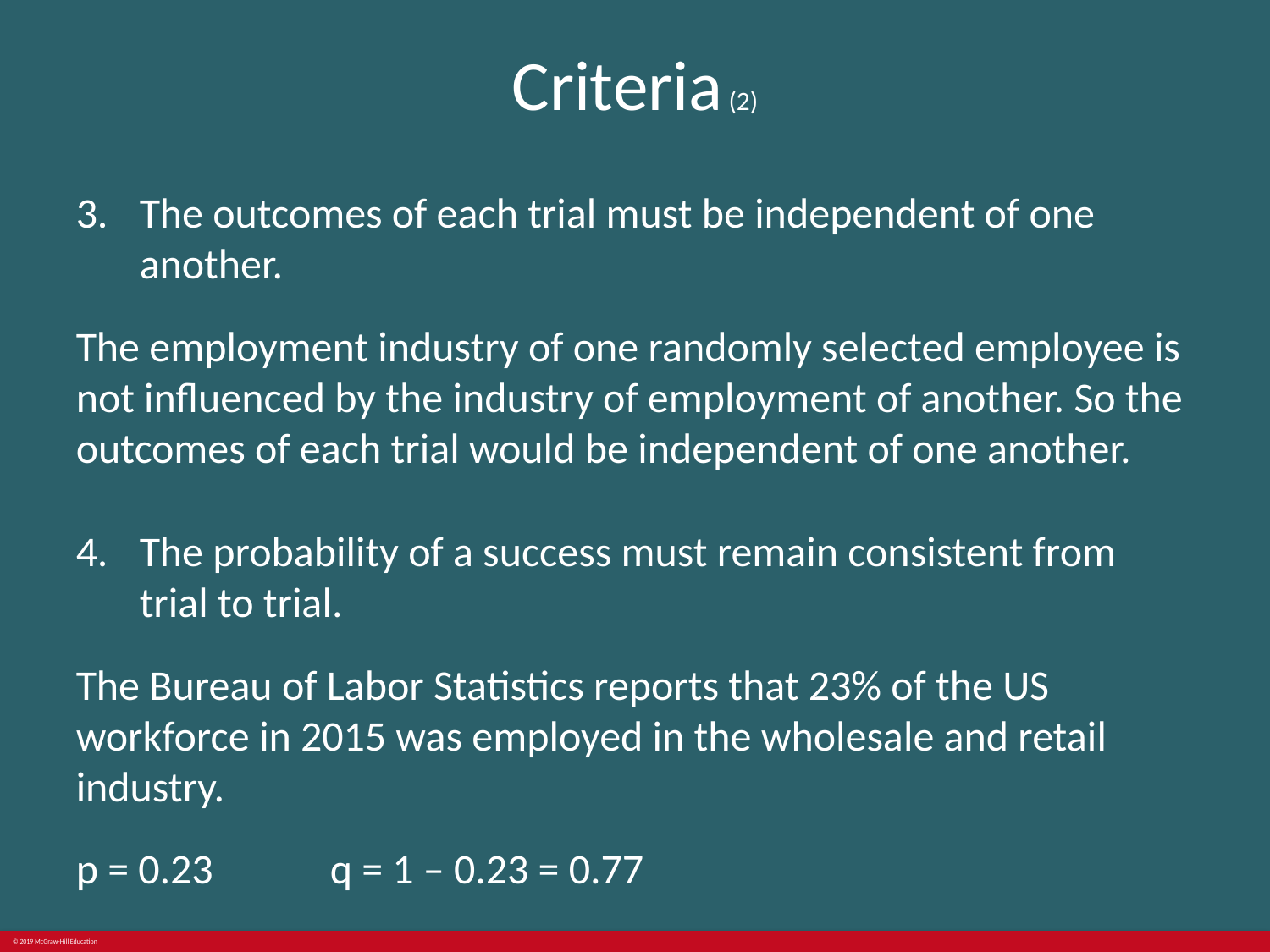

# Criteria (2)
The outcomes of each trial must be independent of one another.
The employment industry of one randomly selected employee is not influenced by the industry of employment of another. So the outcomes of each trial would be independent of one another.
The probability of a success must remain consistent from trial to trial.
The Bureau of Labor Statistics reports that 23% of the US workforce in 2015 was employed in the wholesale and retail industry.
p = 0.23	q = 1 – 0.23 = 0.77